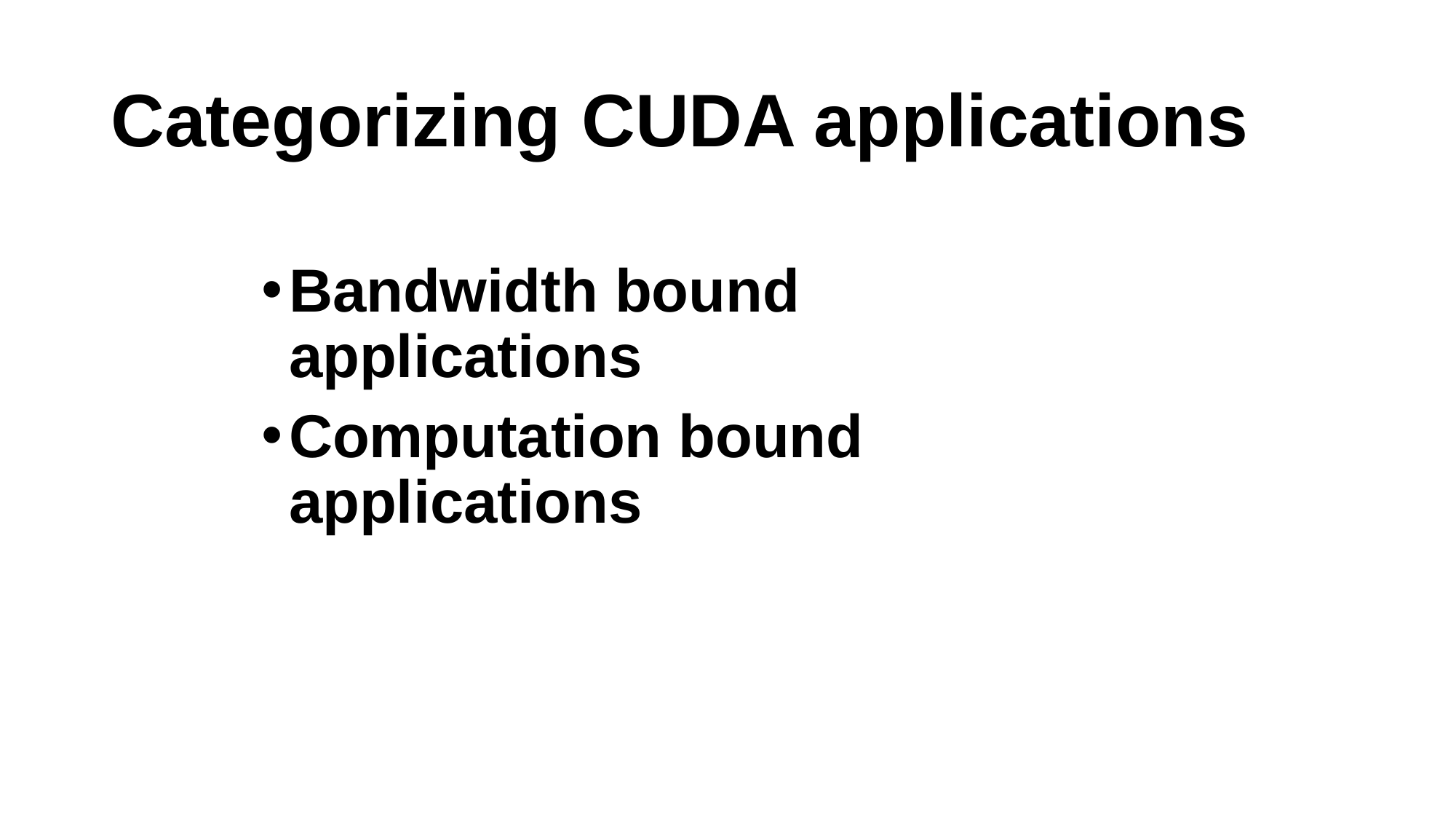

# Categorizing CUDA applications
Bandwidth bound applications
Computation bound applications